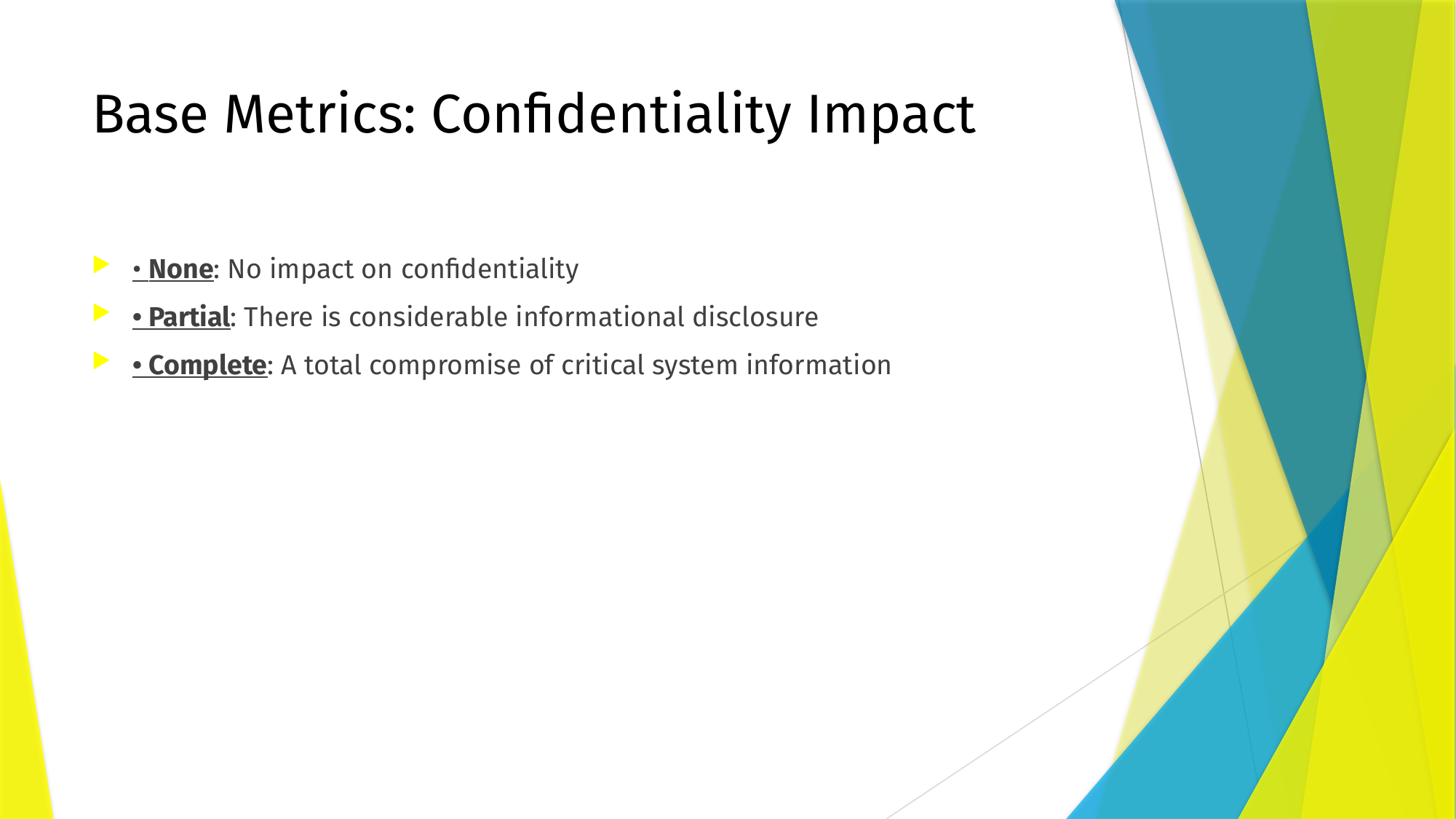

# Base Metrics: Confidentiality Impact

• None: No impact on confidentiality
• Partial: There is considerable informational disclosure
• Complete: A total compromise of critical system information